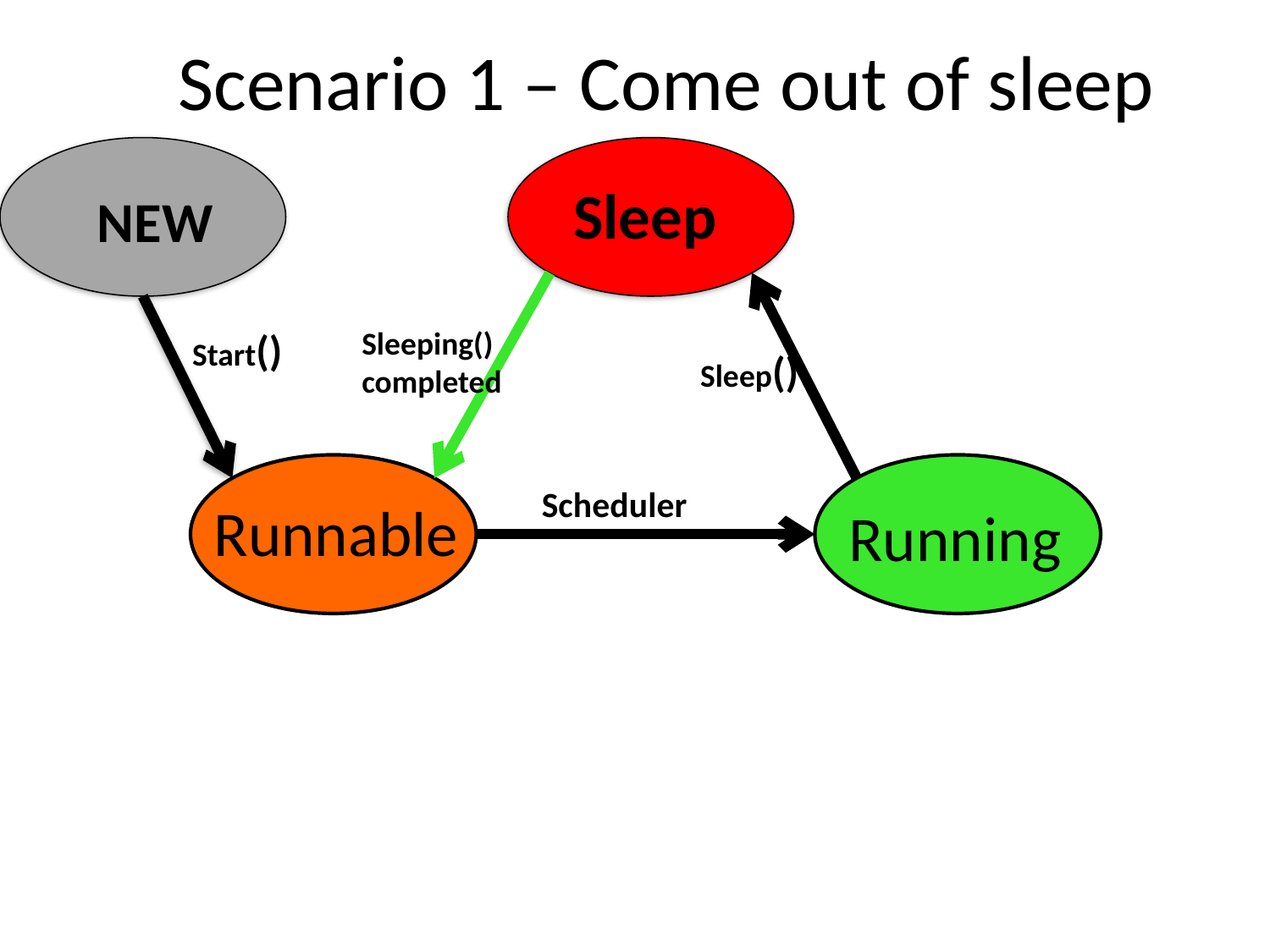

Scenario 1 – Come out of sleep

NEW

Sleep
Start()
Sleeping()
completed
Sleep()

Running
Scheduler
Runnable